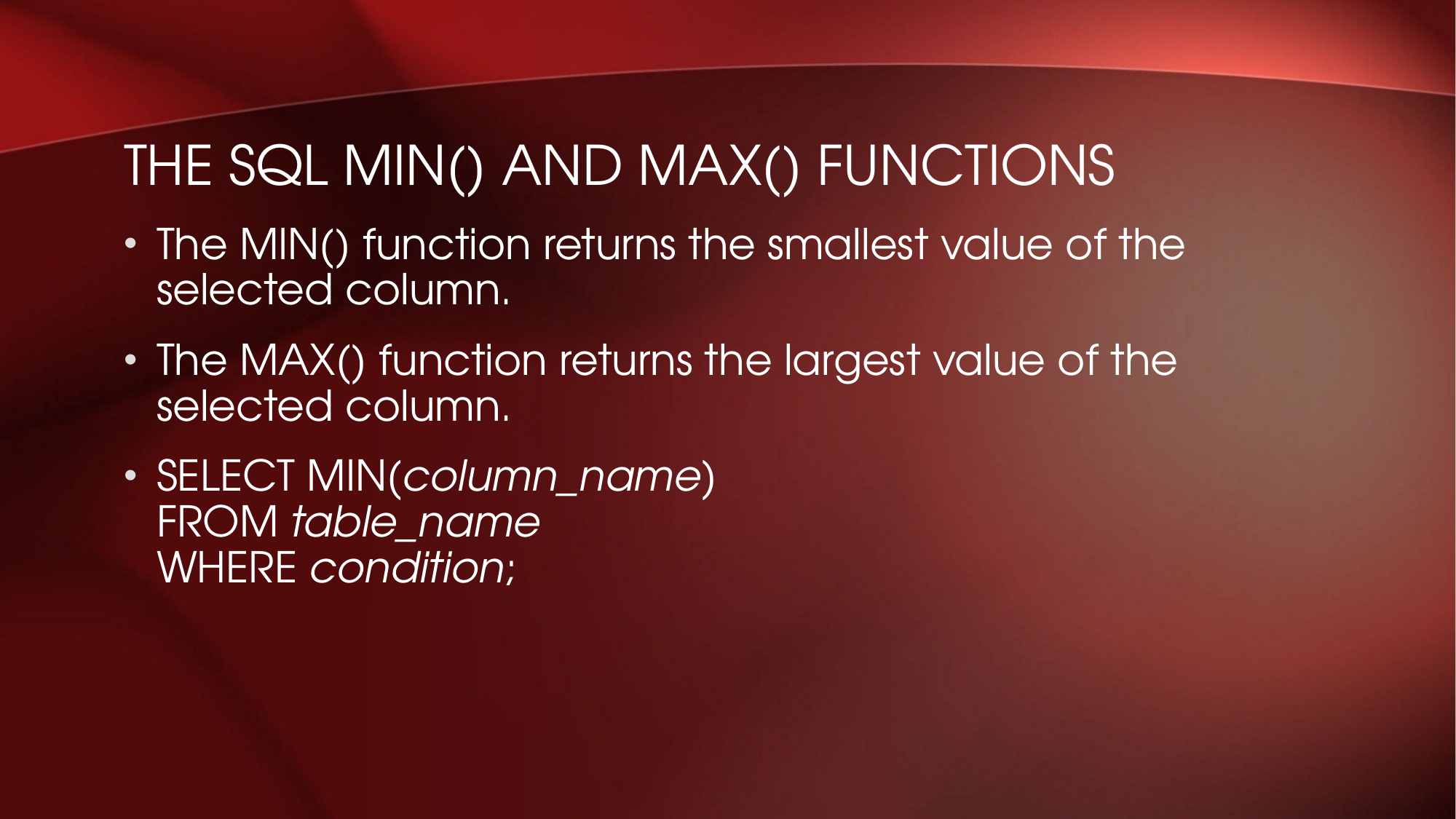

# The SQL MIN() and MAX() Functions
The MIN() function returns the smallest value of the selected column.
The MAX() function returns the largest value of the selected column.
SELECT MIN(column_name)
FROM table_name
WHERE condition;